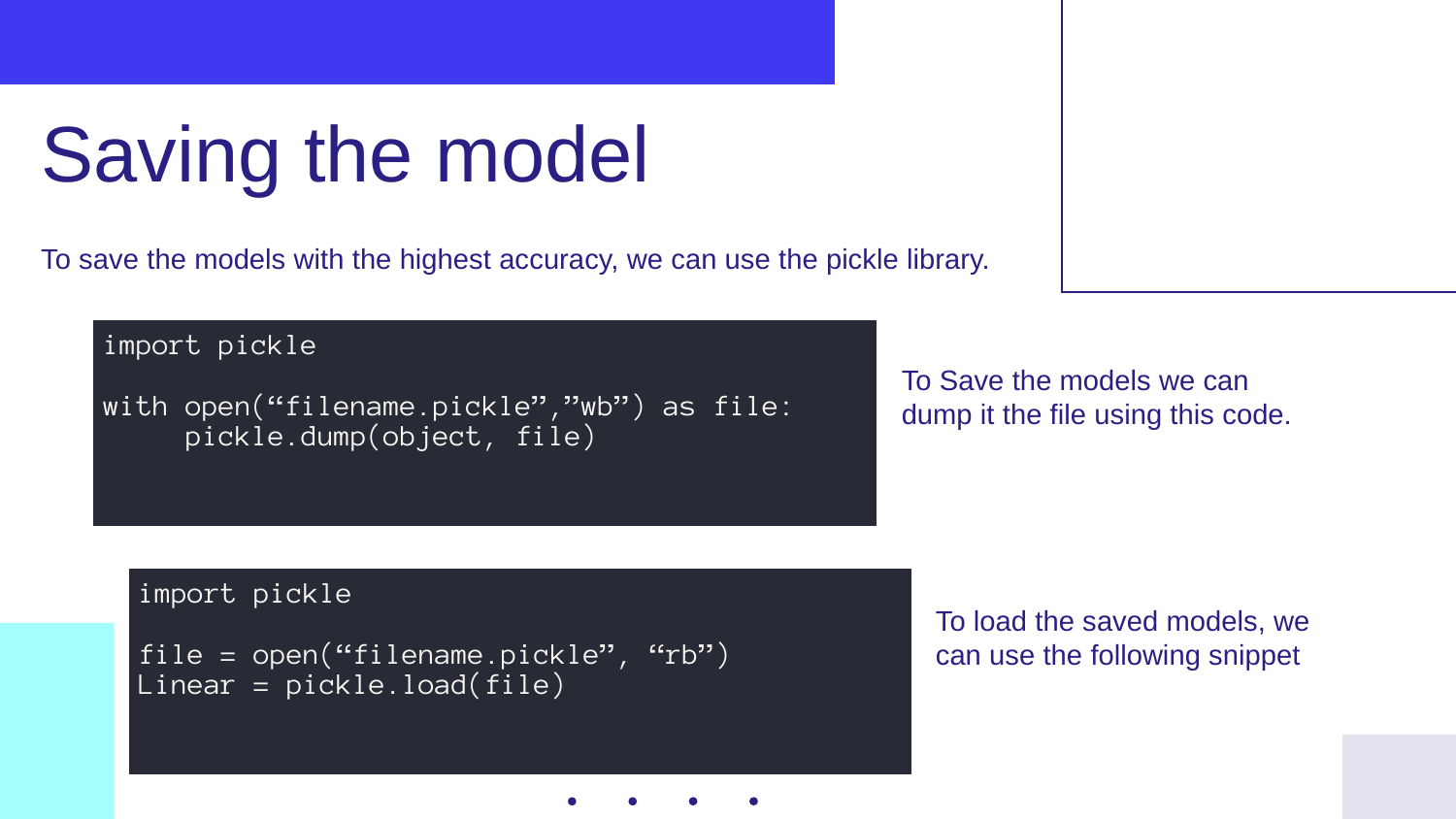

# Saving the model
To save the models with the highest accuracy, we can use the pickle library.

| import pickle with open(“filename.pickle”,”wb”) as file: pickle.dump(object, file) |
| --- |
To Save the models we can dump it the file using this code.

| import pickle file = open(“filename.pickle”, “rb”) Linear = pickle.load(file) |
| --- |
To load the saved models, we can use the following snippet